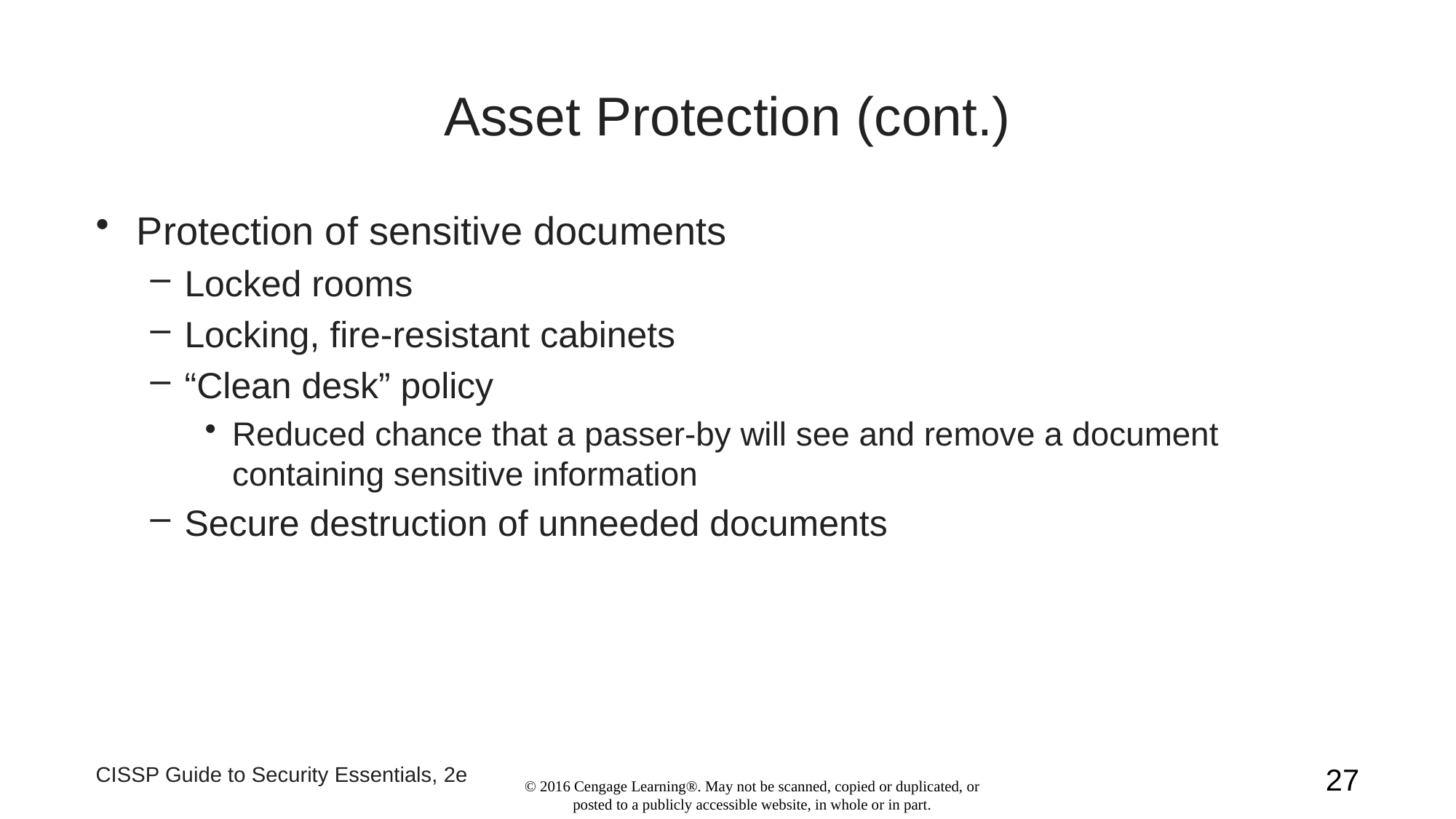

# Asset Protection (cont.)
Protection of sensitive documents
Locked rooms
Locking, fire-resistant cabinets
“Clean desk” policy
Reduced chance that a passer-by will see and remove a document containing sensitive information
Secure destruction of unneeded documents
CISSP Guide to Security Essentials, 2e
27
© 2016 Cengage Learning®. May not be scanned, copied or duplicated, or posted to a publicly accessible website, in whole or in part.